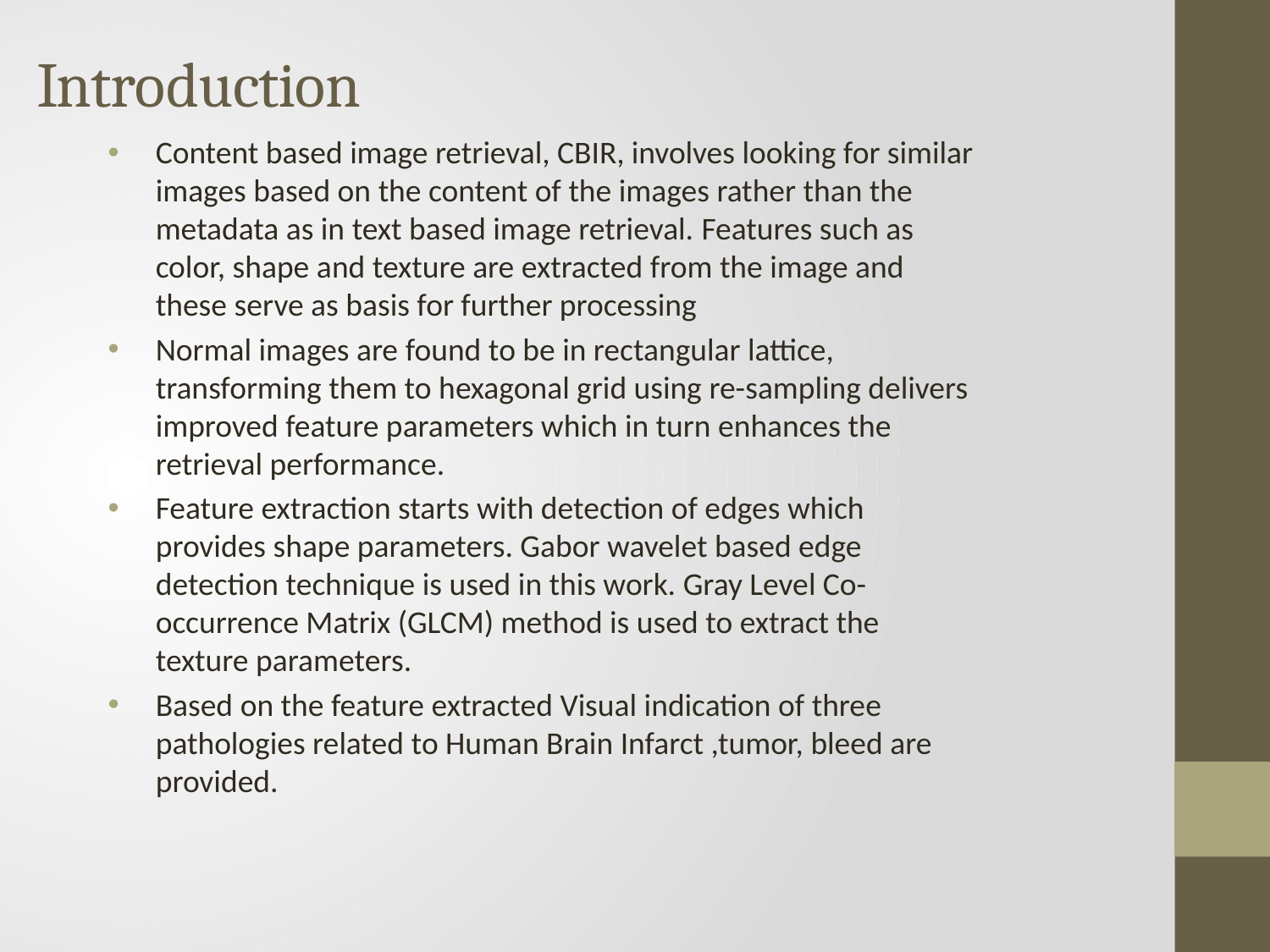

# Introduction
Content based image retrieval, CBIR, involves looking for similar images based on the content of the images rather than the metadata as in text based image retrieval. Features such as color, shape and texture are extracted from the image and these serve as basis for further processing
Normal images are found to be in rectangular lattice, transforming them to hexagonal grid using re-sampling delivers improved feature parameters which in turn enhances the retrieval performance.
Feature extraction starts with detection of edges which provides shape parameters. Gabor wavelet based edge detection technique is used in this work. Gray Level Co-occurrence Matrix (GLCM) method is used to extract the texture parameters.
Based on the feature extracted Visual indication of three pathologies related to Human Brain Infarct ,tumor, bleed are provided.